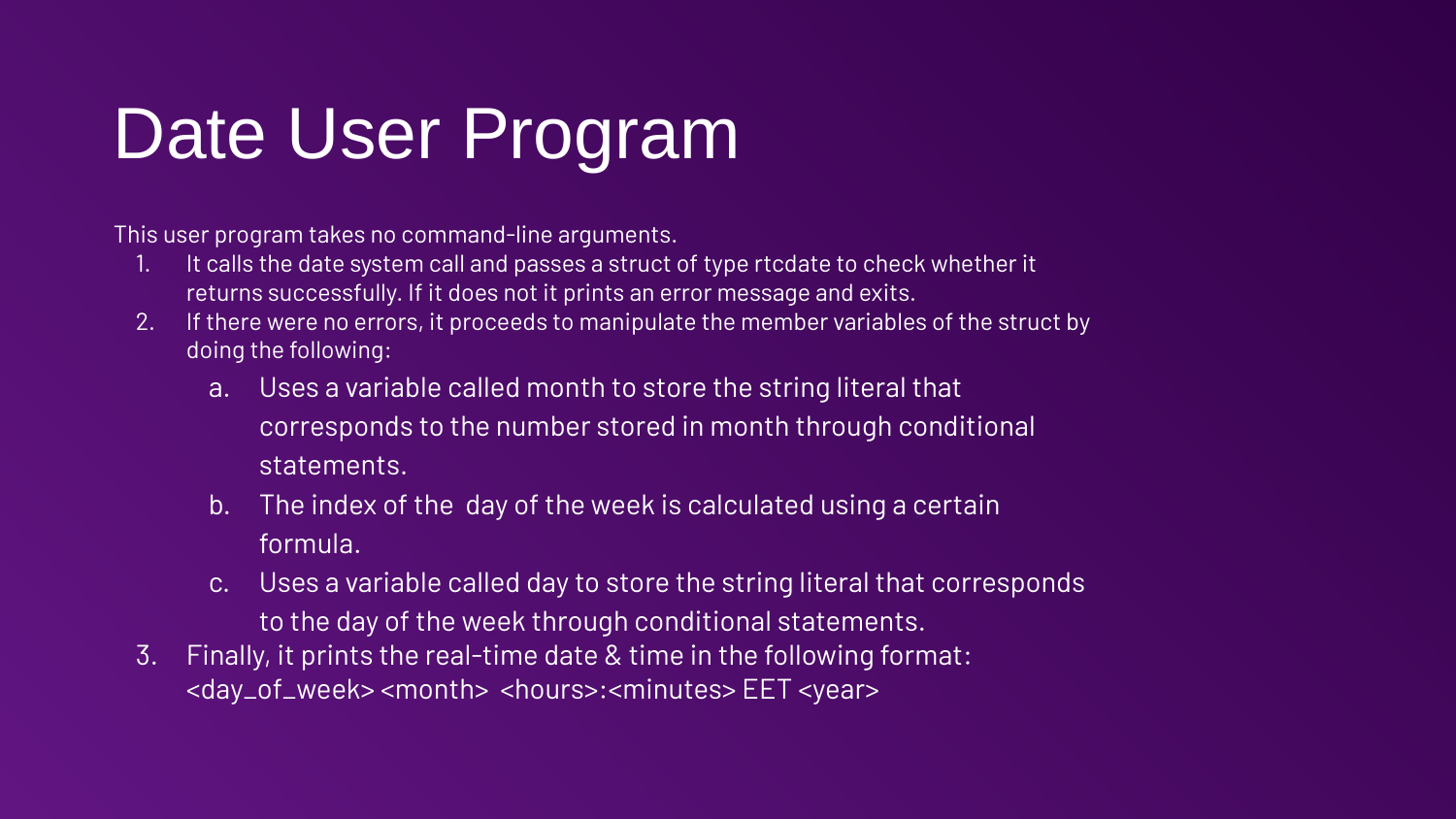

# Date User Program
This user program takes no command-line arguments.
It calls the date system call and passes a struct of type rtcdate to check whether it returns successfully. If it does not it prints an error message and exits.
If there were no errors, it proceeds to manipulate the member variables of the struct by doing the following:
Uses a variable called month to store the string literal that corresponds to the number stored in month through conditional statements.
The index of the  day of the week is calculated using a certain formula.
Uses a variable called day to store the string literal that corresponds to the day of the week through conditional statements.
Finally, it prints the real-time date & time in the following format:
<day_of_week> <month>  <hours>:<minutes> EET <year>